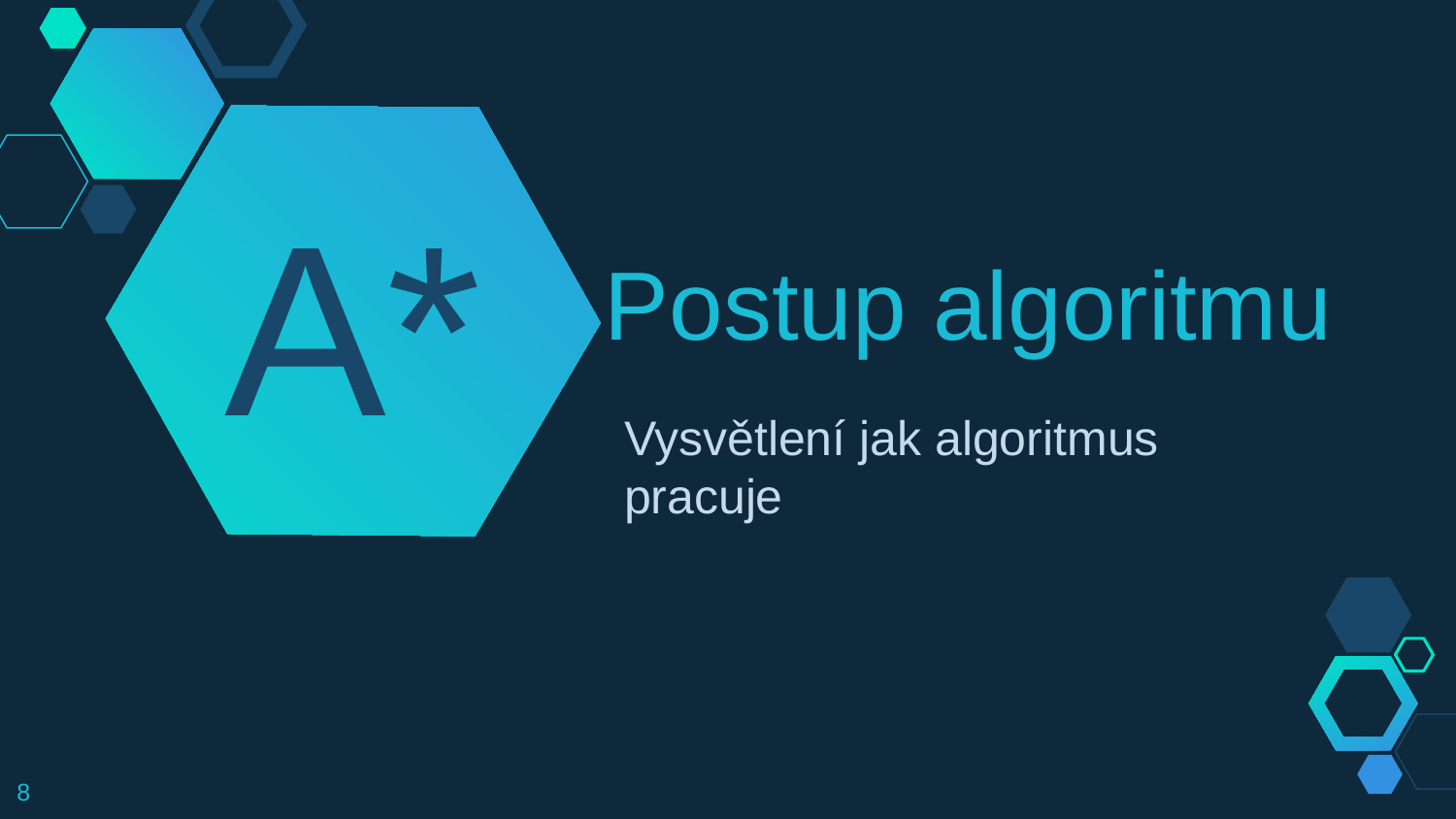

A*
Postup algoritmu
Vysvětlení jak algoritmus pracuje
8